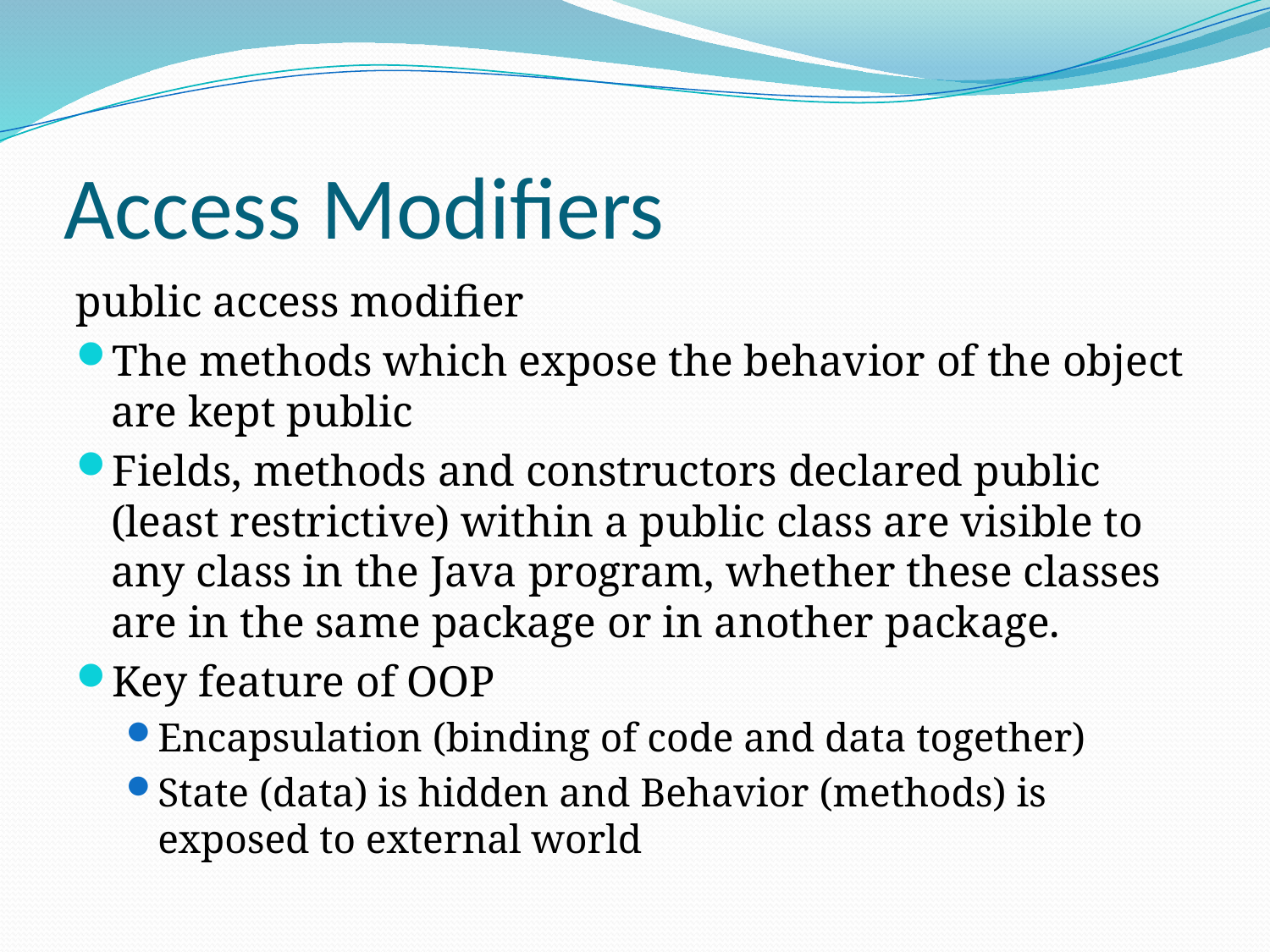

# Access Modifiers
public access modifier
The methods which expose the behavior of the object are kept public
Fields, methods and constructors declared public (least restrictive) within a public class are visible to any class in the Java program, whether these classes are in the same package or in another package.
Key feature of OOP
Encapsulation (binding of code and data together)
State (data) is hidden and Behavior (methods) is exposed to external world